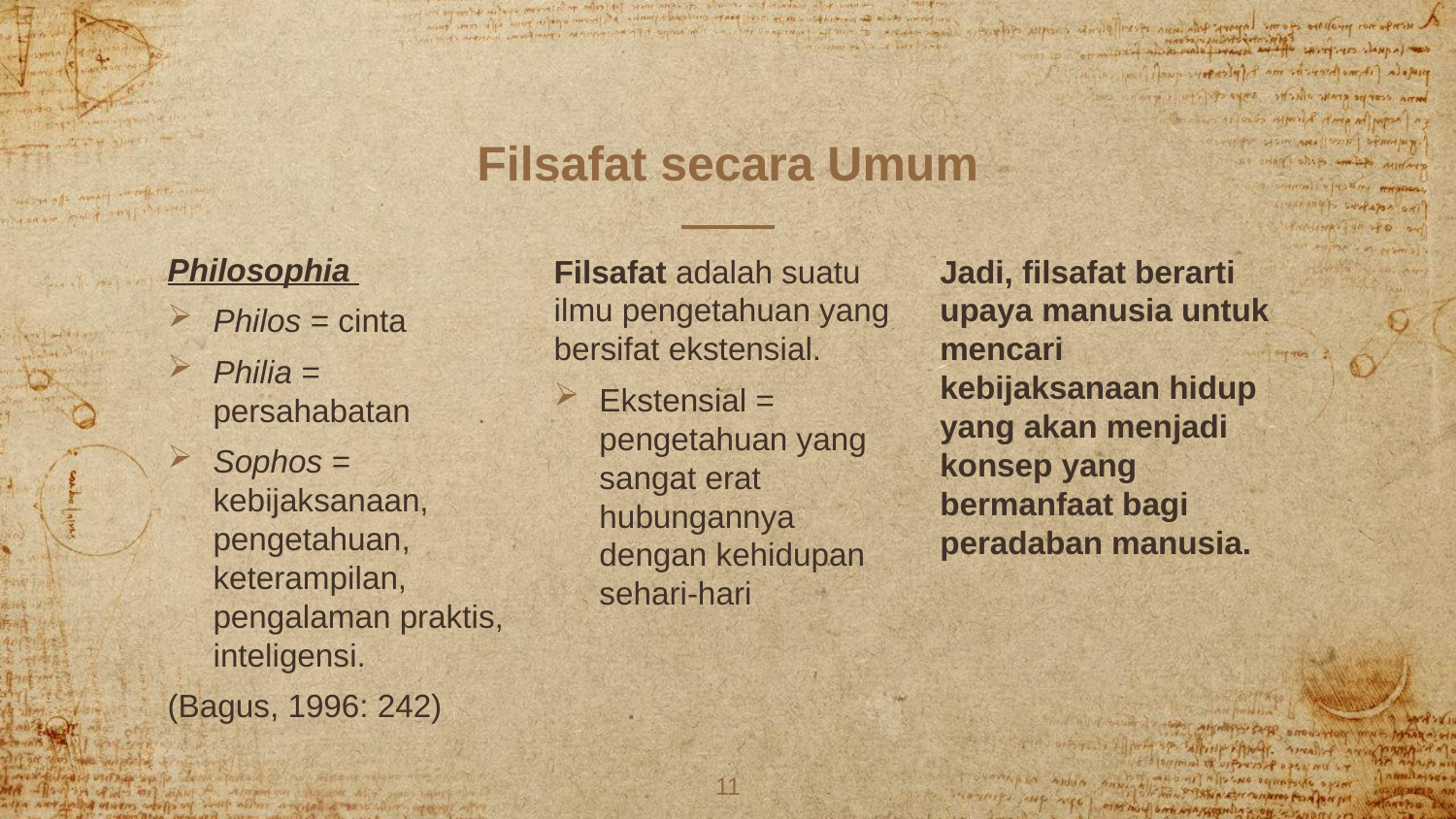

# Filsafat secara Umum
Philosophia
Philos = cinta
Philia = persahabatan
Sophos = kebijaksanaan, pengetahuan, keterampilan, pengalaman praktis, inteligensi.
(Bagus, 1996: 242)
Filsafat adalah suatu ilmu pengetahuan yang bersifat ekstensial.
Ekstensial = pengetahuan yang sangat erat hubungannya dengan kehidupan sehari-hari
Jadi, filsafat berarti upaya manusia untuk mencari kebijaksanaan hidup yang akan menjadi konsep yang bermanfaat bagi peradaban manusia.
11